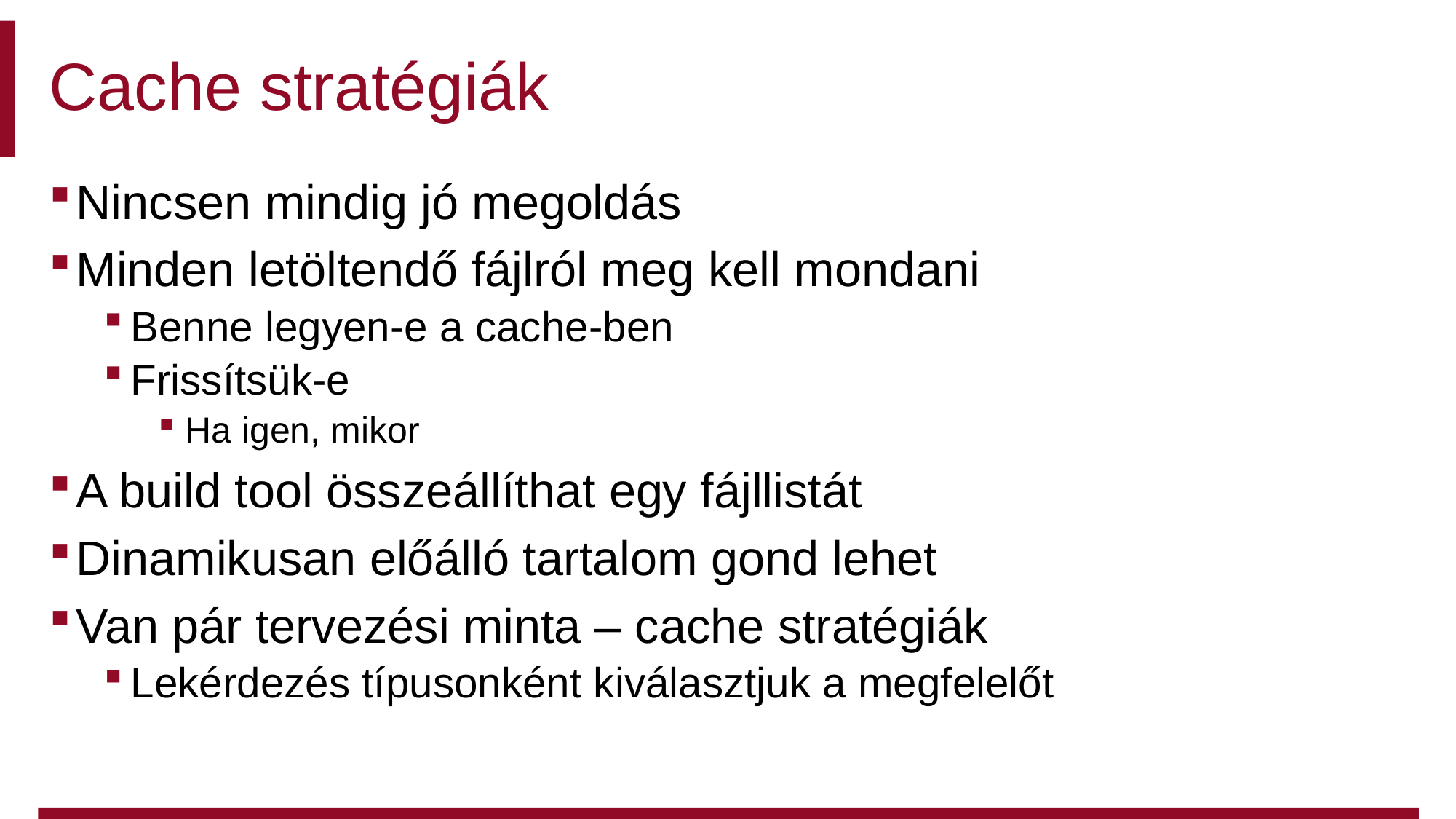

# Cache stratégiák
Nincsen mindig jó megoldás
Minden letöltendő fájlról meg kell mondani
Benne legyen-e a cache-ben
Frissítsük-e
Ha igen, mikor
A build tool összeállíthat egy fájllistát
Dinamikusan előálló tartalom gond lehet
Van pár tervezési minta – cache stratégiák
Lekérdezés típusonként kiválasztjuk a megfelelőt